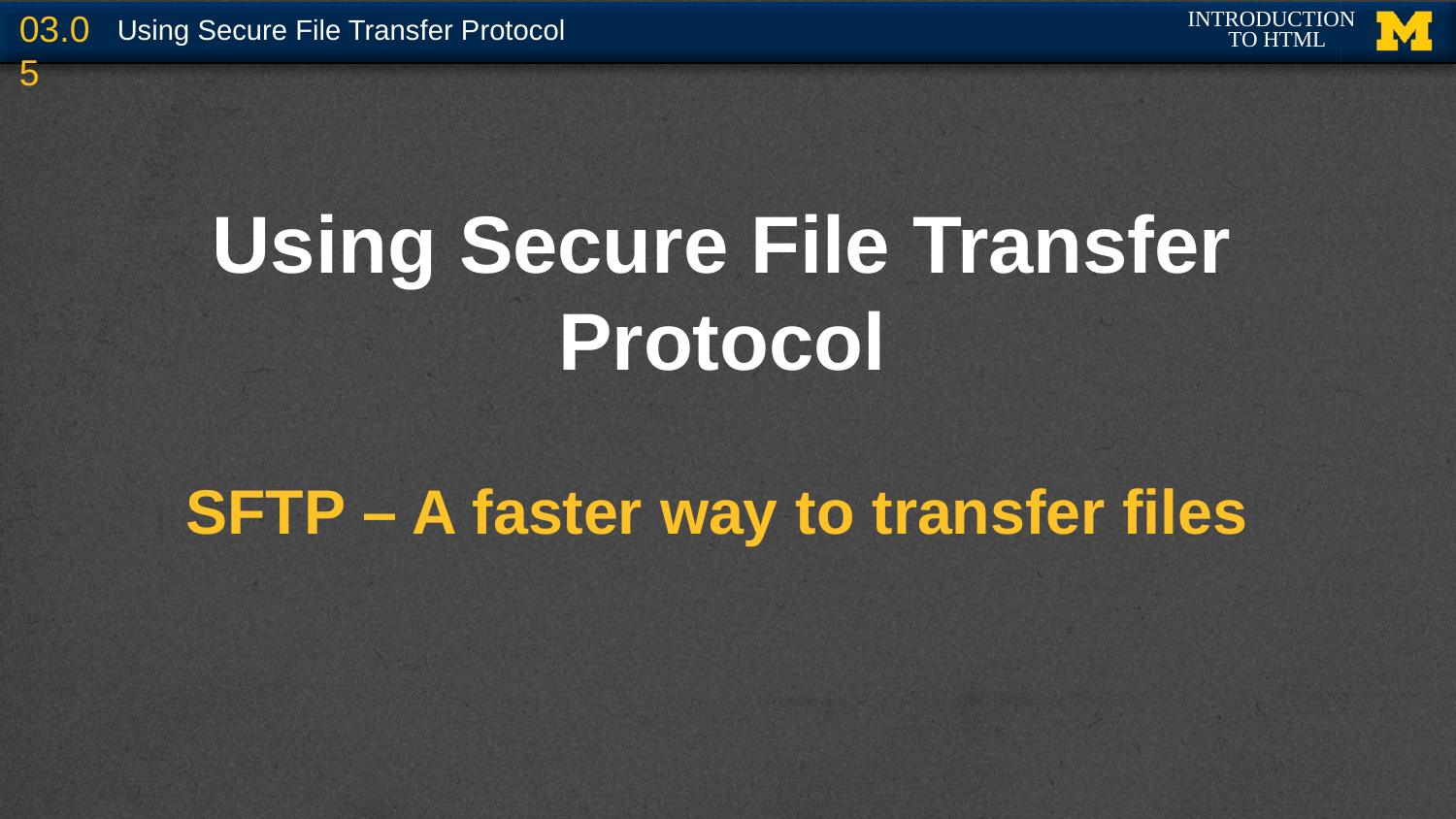

# Using Secure File Transfer Protocol
SFTP – A faster way to transfer files